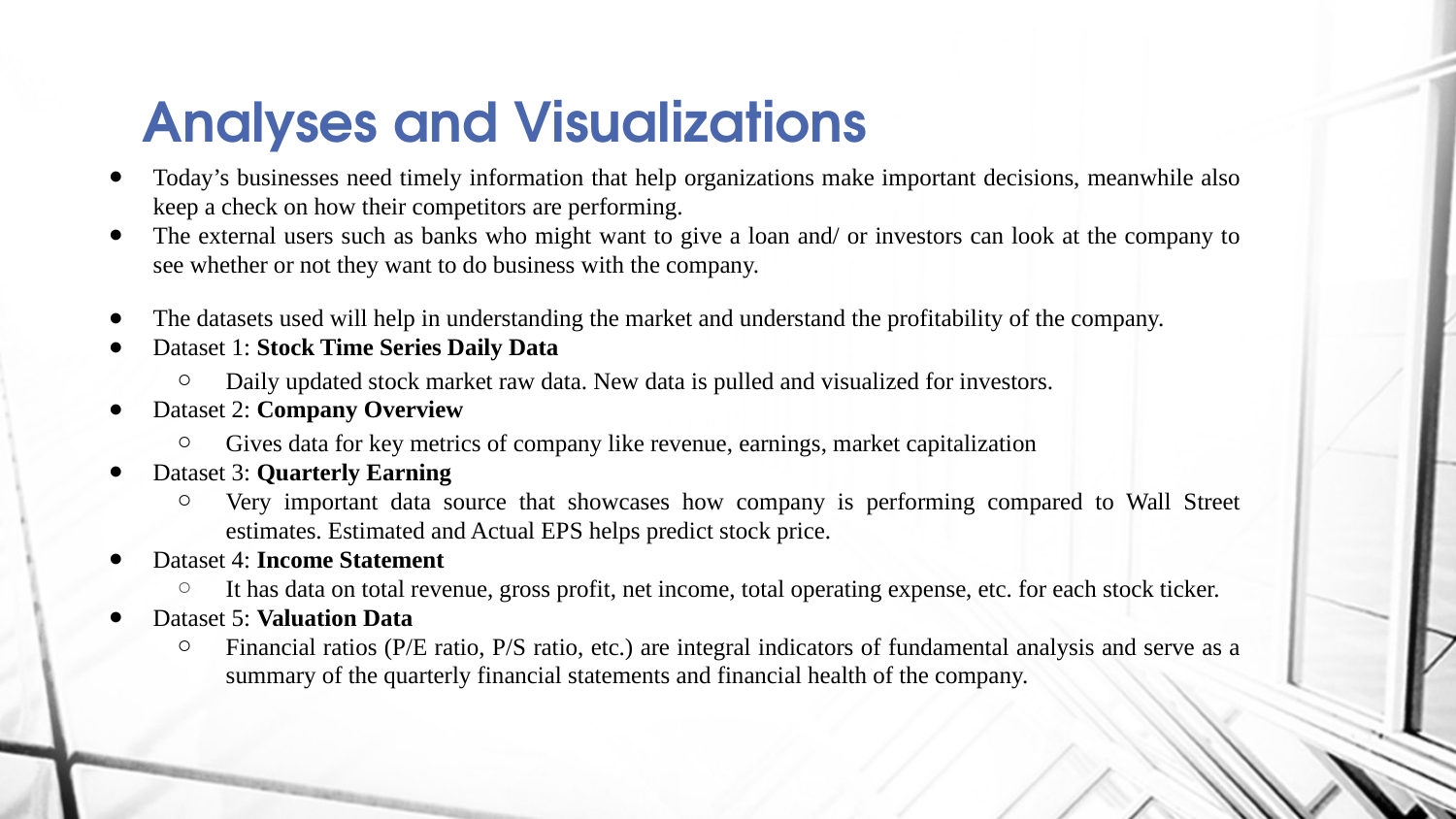

# Analyses and Visualizations
Today’s businesses need timely information that help organizations make important decisions, meanwhile also keep a check on how their competitors are performing.
The external users such as banks who might want to give a loan and/ or investors can look at the company to see whether or not they want to do business with the company.
The datasets used will help in understanding the market and understand the profitability of the company.
Dataset 1: Stock Time Series Daily Data
Daily updated stock market raw data. New data is pulled and visualized for investors.
Dataset 2: Company Overview
Gives data for key metrics of company like revenue, earnings, market capitalization
Dataset 3: Quarterly Earning
Very important data source that showcases how company is performing compared to Wall Street estimates. Estimated and Actual EPS helps predict stock price.
Dataset 4: Income Statement
It has data on total revenue, gross profit, net income, total operating expense, etc. for each stock ticker.
Dataset 5: Valuation Data
Financial ratios (P/E ratio, P/S ratio, etc.) are integral indicators of fundamental analysis and serve as a summary of the quarterly financial statements and financial health of the company.